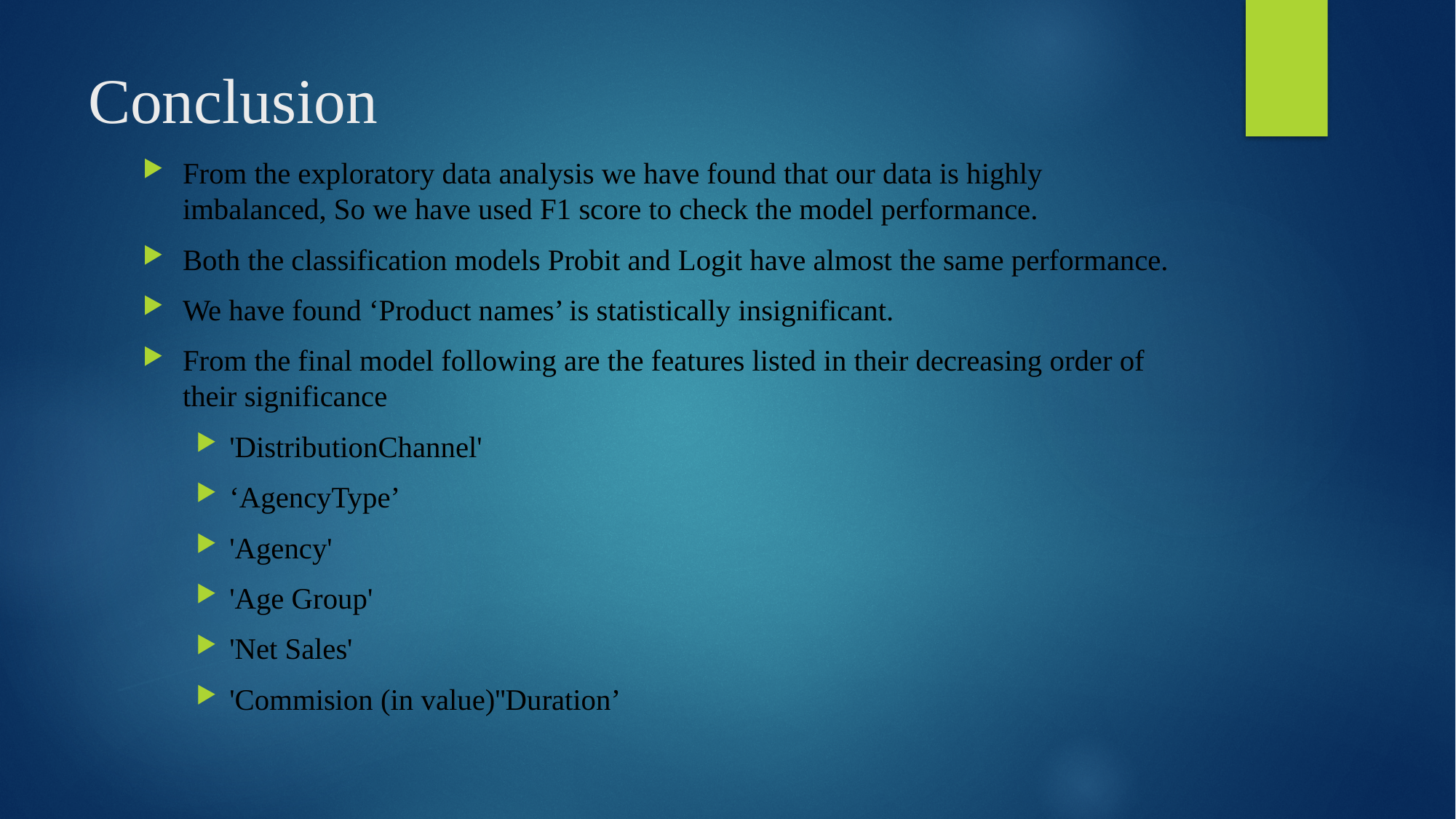

# Conclusion

From the exploratory data analysis we have found that our data is highly imbalanced, So we have used F1 score to check the model performance.
Both the classification models Probit and Logit have almost the same performance.
We have found ‘Product names’ is statistically insignificant.
From the final model following are the features listed in their decreasing order of their significance
'DistributionChannel'
‘AgencyType’
'Agency'
'Age Group'
'Net Sales'
'Commision (in value)''Duration’